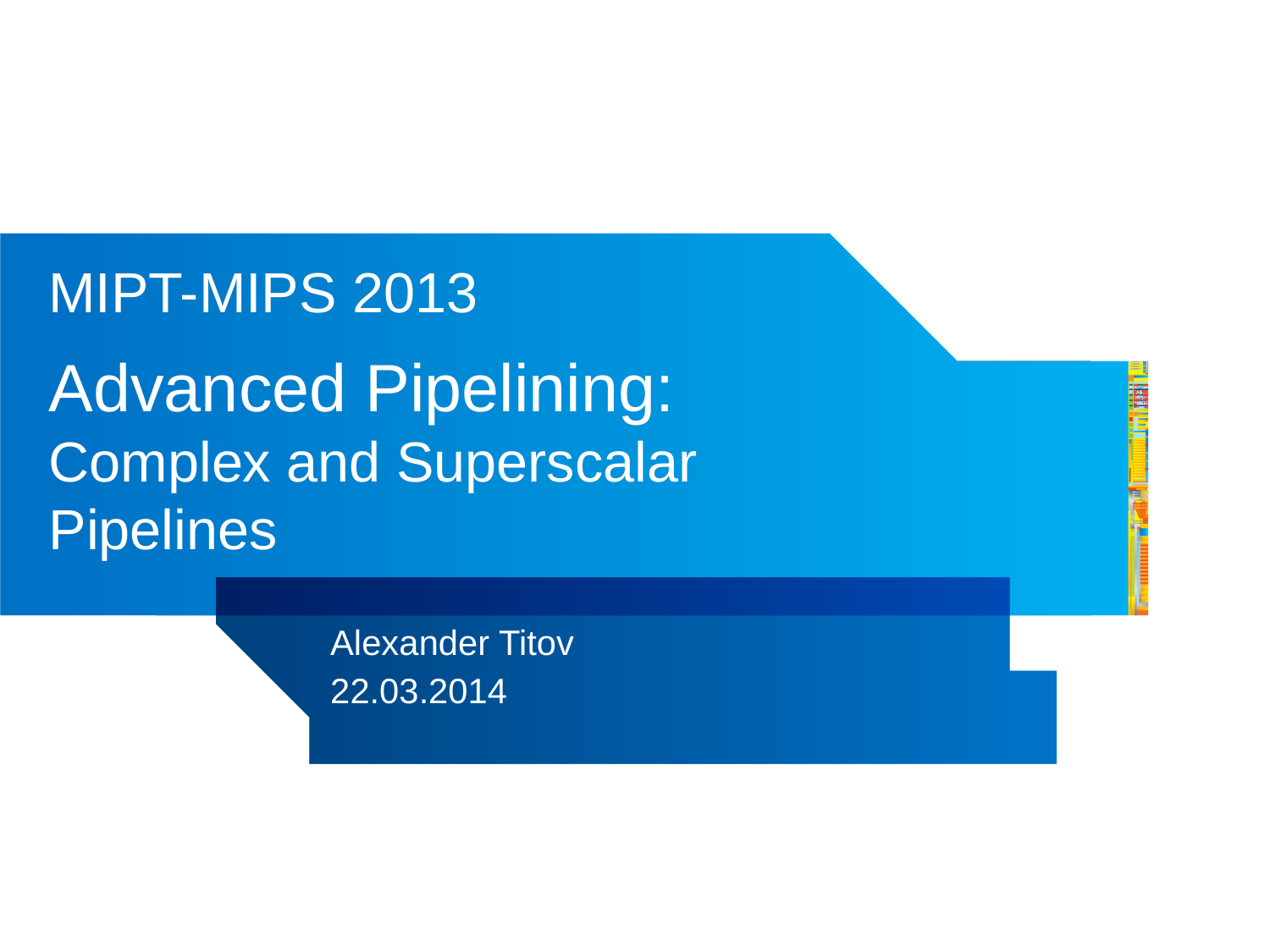

# MIPT-MIPS 2013 Advanced Pipelining: Complex and Superscalar Pipelines
Alexander Titov
22.03.2014